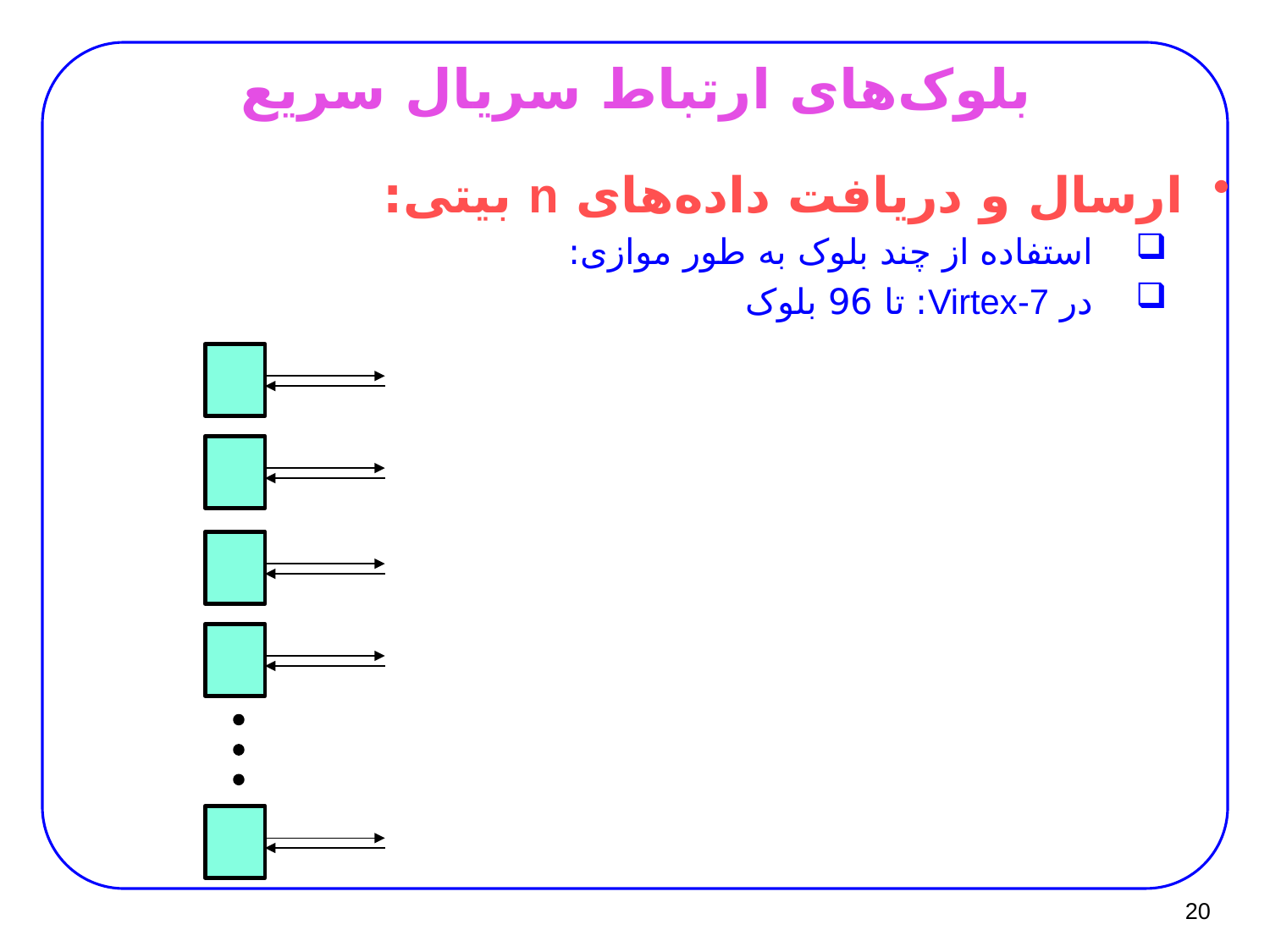

# بلوک‌های ارتباط سریال سریع
ارسال و دریافت داده‌های n بیتی:
استفاده از چند بلوک به طور موازی:
در Virtex-7: تا 96 بلوک

20